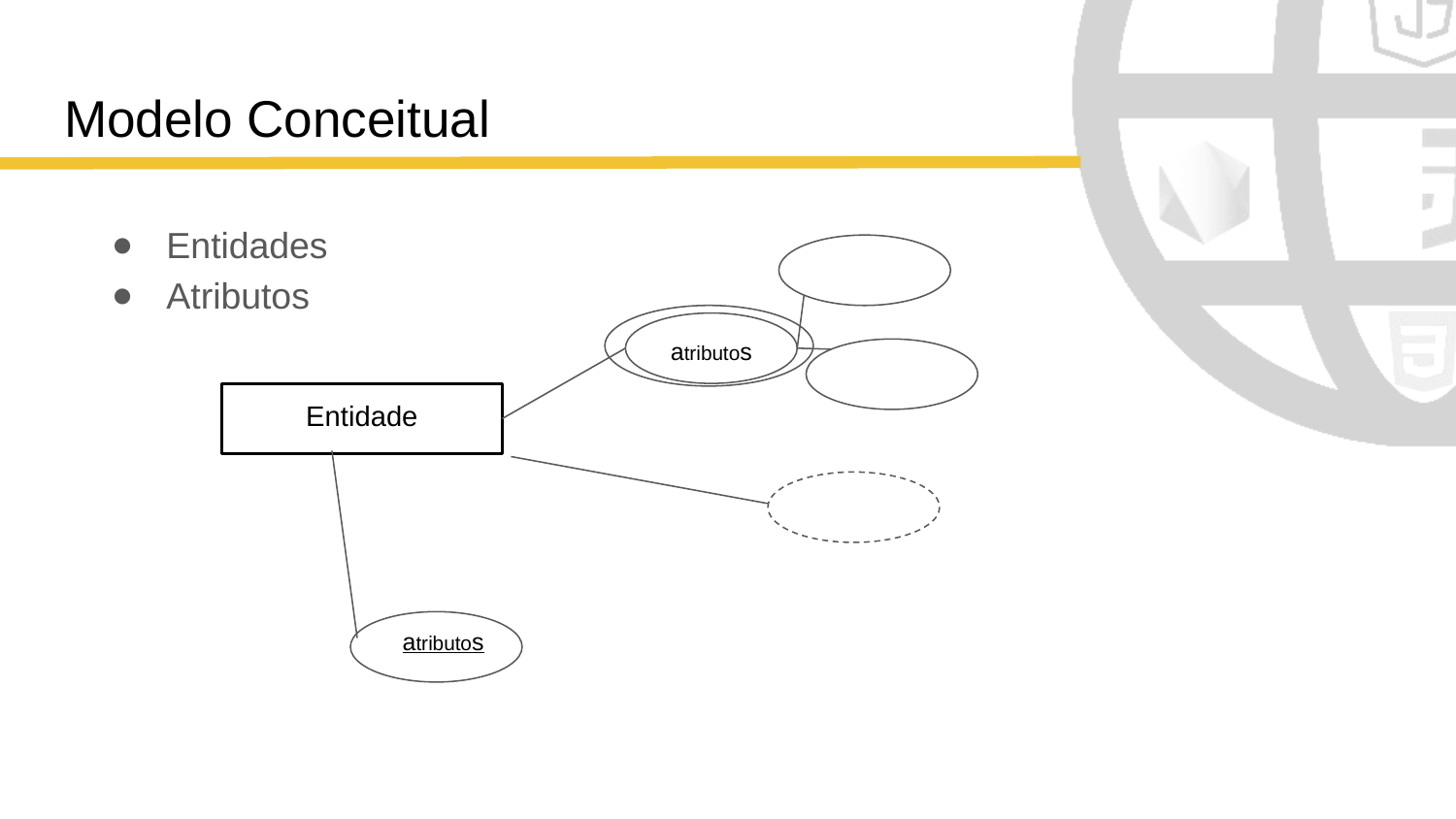

# Modelo Conceitual
Entidades
Atributos

atributos

Entidade

atributos